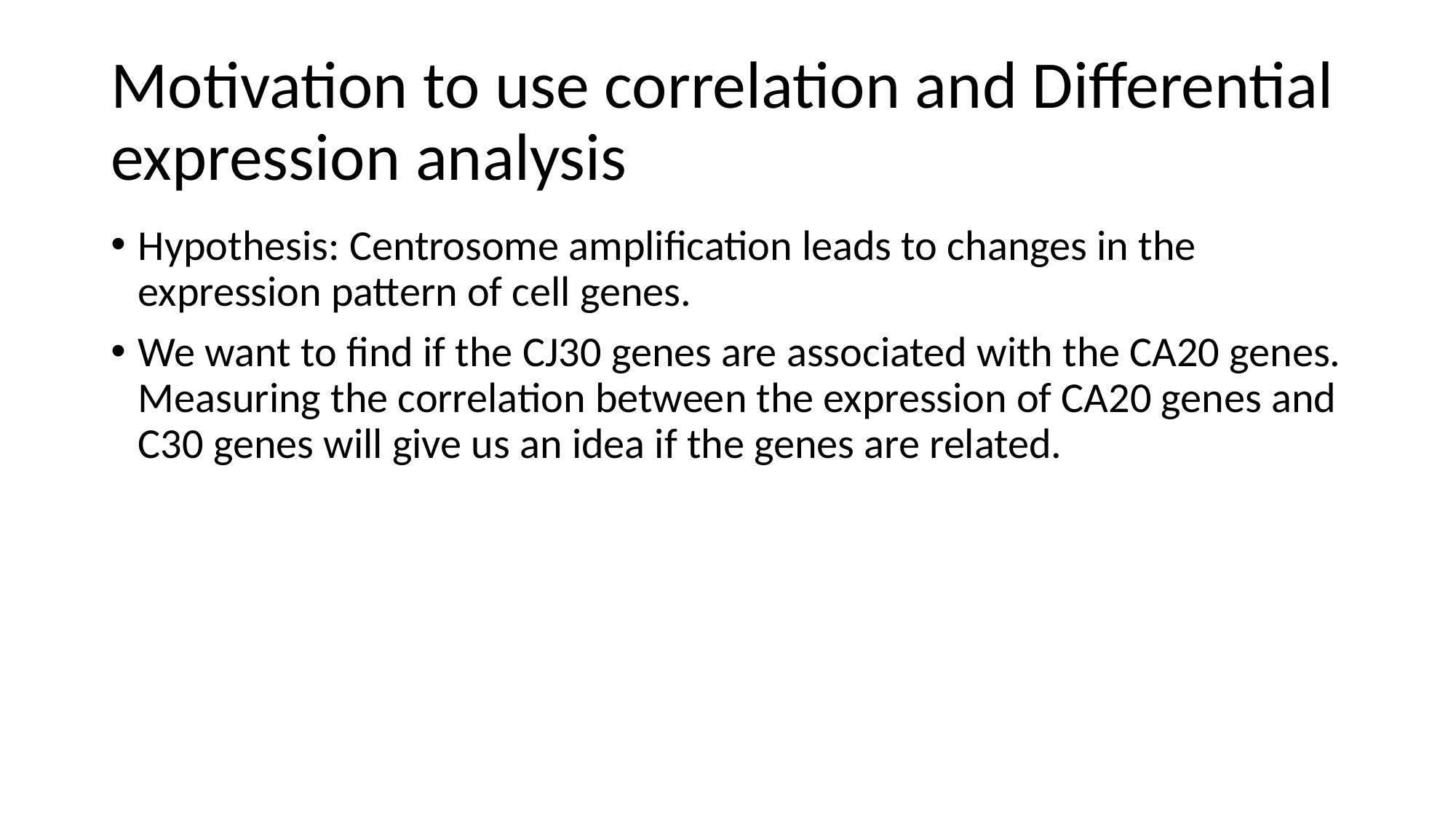

# Motivation to use correlation and Differential expression analysis
Hypothesis: Centrosome amplification leads to changes in the expression pattern of cell genes.
We want to find if the CJ30 genes are associated with the CA20 genes. Measuring the correlation between the expression of CA20 genes and C30 genes will give us an idea if the genes are related.